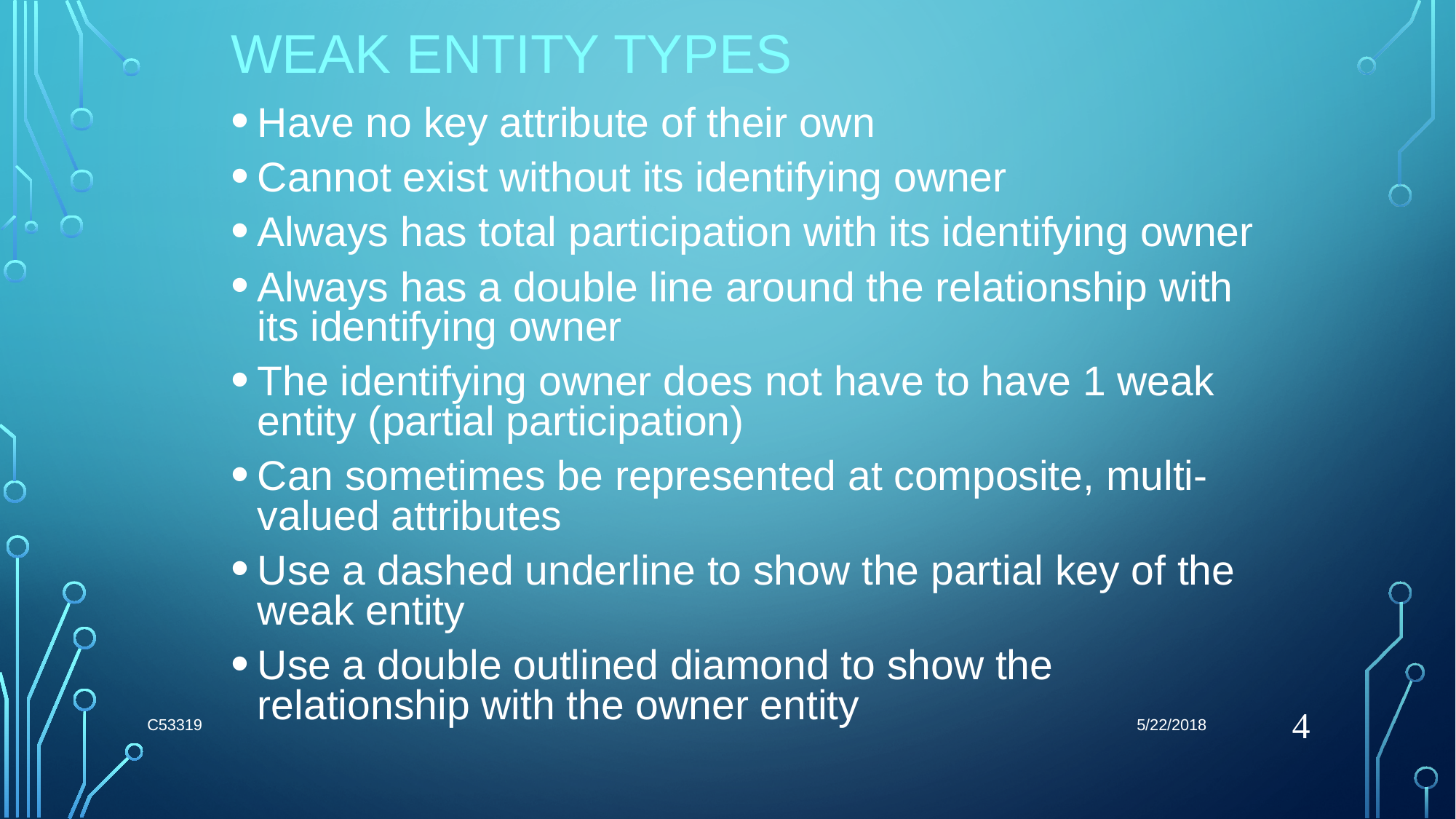

5/22/2018
# Weak Entity Types
Have no key attribute of their own
Cannot exist without its identifying owner
Always has total participation with its identifying owner
Always has a double line around the relationship with its identifying owner
The identifying owner does not have to have 1 weak entity (partial participation)
Can sometimes be represented at composite, multi-valued attributes
Use a dashed underline to show the partial key of the weak entity
Use a double outlined diamond to show the relationship with the owner entity
4
C53319